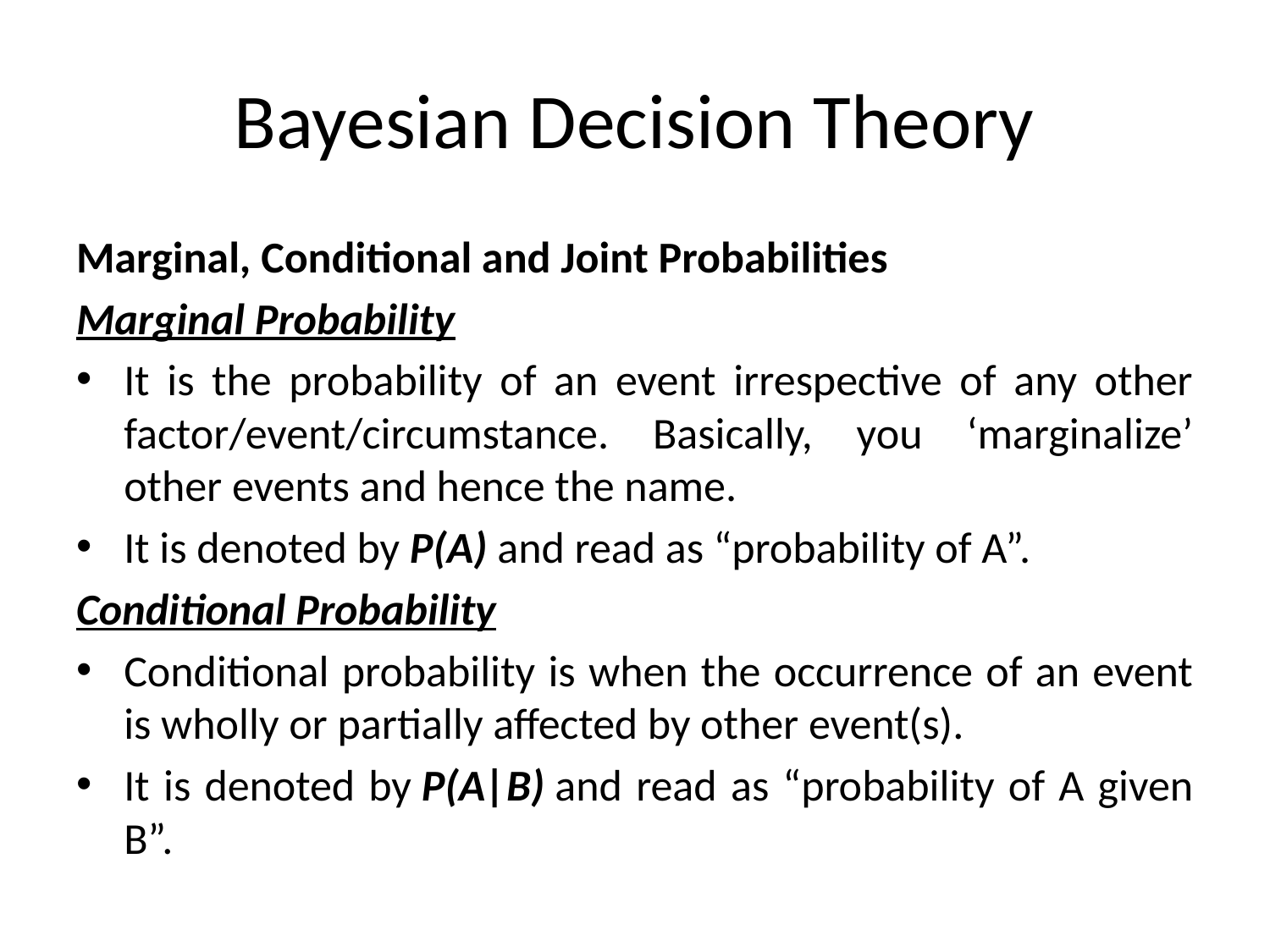

# Bayesian Decision Theory
Marginal, Conditional and Joint Probabilities
Marginal Probability
It is the probability of an event irrespective of any other factor/event/circumstance. Basically, you ‘marginalize’ other events and hence the name.
It is denoted by P(A) and read as “probability of A”.
Conditional Probability
Conditional probability is when the occurrence of an event is wholly or partially affected by other event(s).
It is denoted by P(A|B) and read as “probability of A given B”.